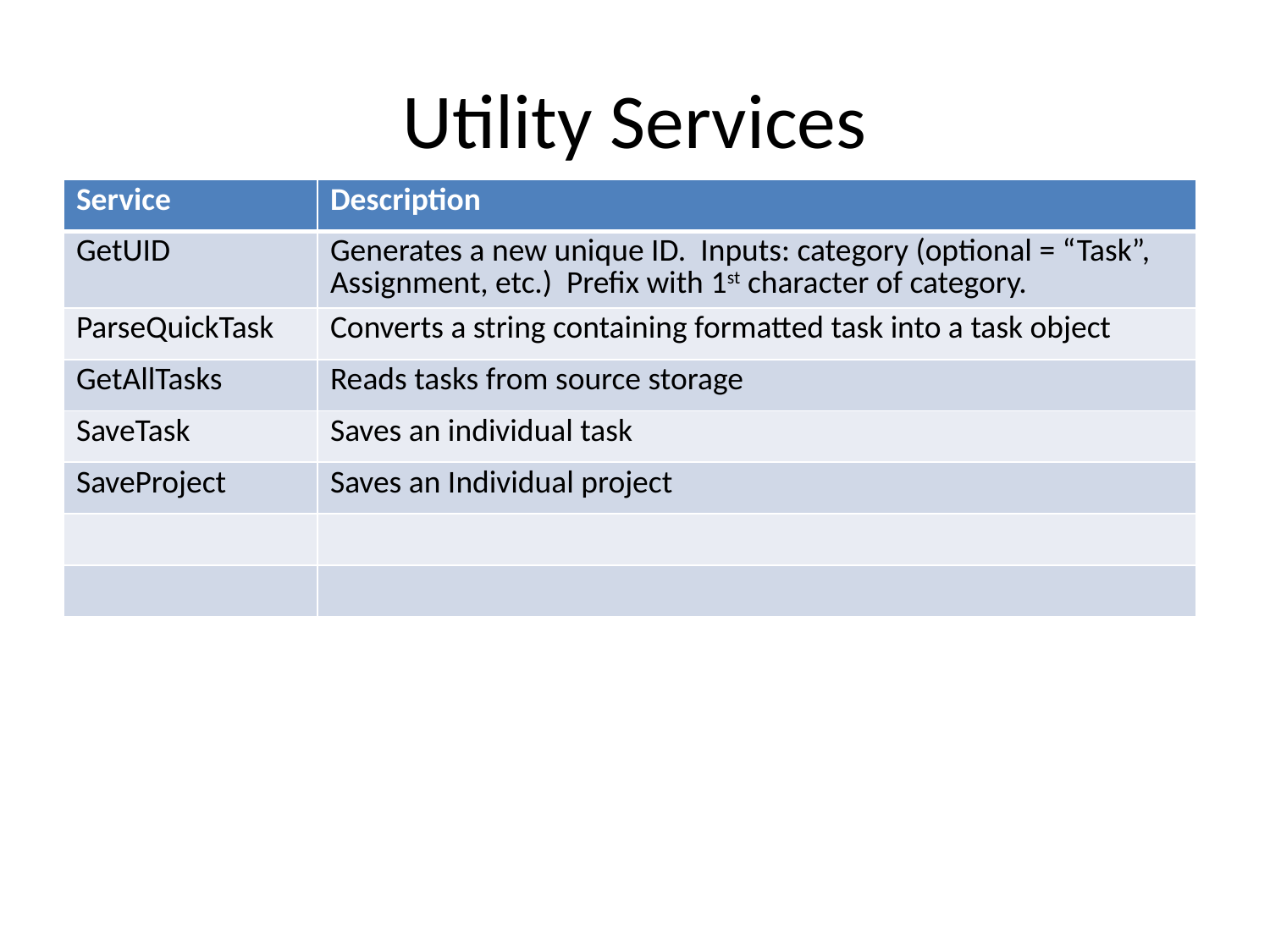

# Utility Services
| Service | Description |
| --- | --- |
| GetUID | Generates a new unique ID. Inputs: category (optional = “Task”, Assignment, etc.) Prefix with 1st character of category. |
| ParseQuickTask | Converts a string containing formatted task into a task object |
| GetAllTasks | Reads tasks from source storage |
| SaveTask | Saves an individual task |
| SaveProject | Saves an Individual project |
|  |  |
|  |  |